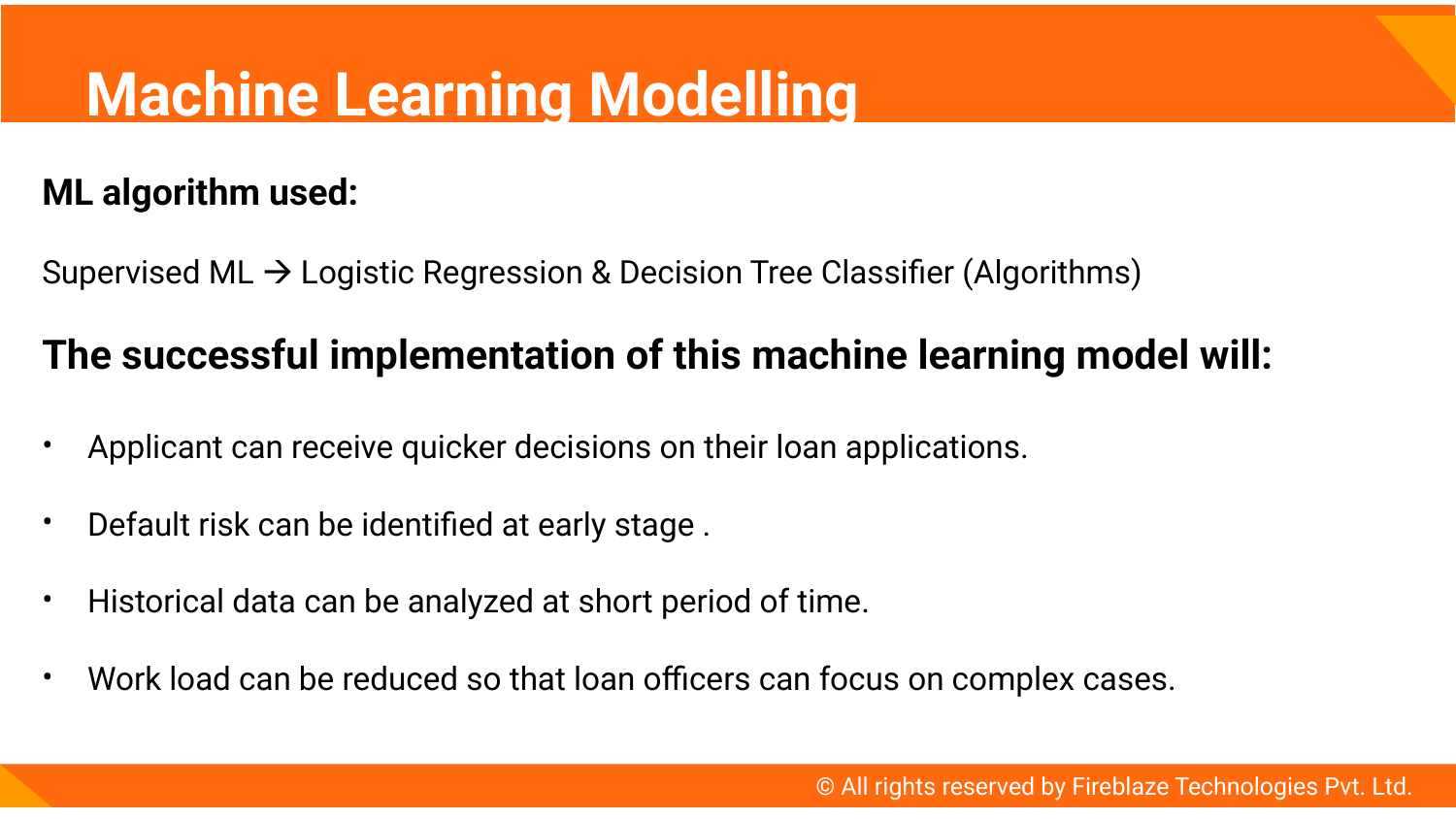

# Machine Learning Modelling

ML algorithm used:

Supervised ML 🡪 Logistic Regression & Decision Tree Classifier (Algorithms)

The successful implementation of this machine learning model will:

Applicant can receive quicker decisions on their loan applications.

Default risk can be identified at early stage .

Historical data can be analyzed at short period of time.

Work load can be reduced so that loan officers can focus on complex cases.

© All rights reserved by Fireblaze Technologies Pvt. Ltd.